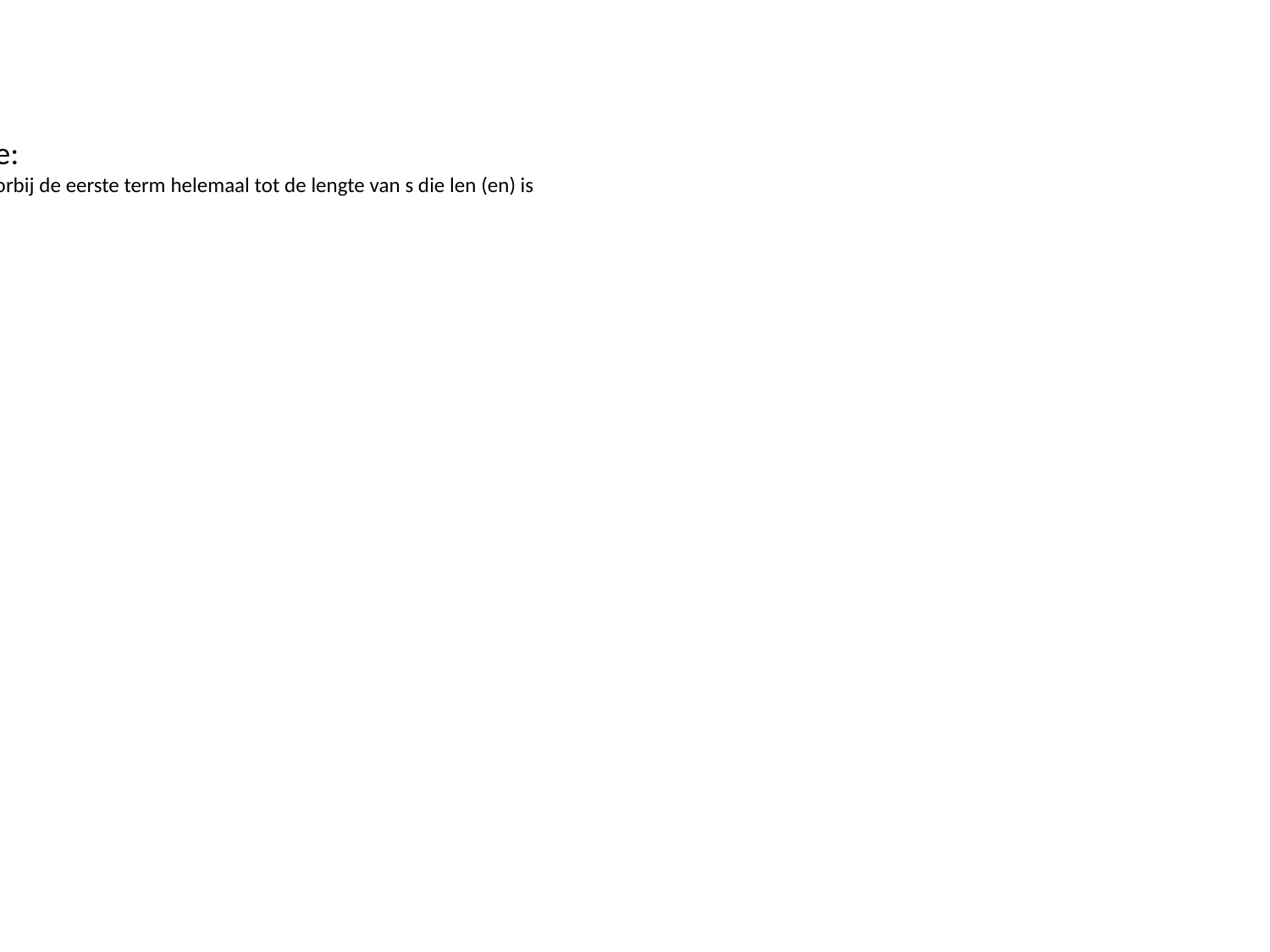

Python Code:
``` # Grijp alles voorbij de eerste term helemaal tot de lengte van s die len (en) is
 ```
``` s[1:] ```